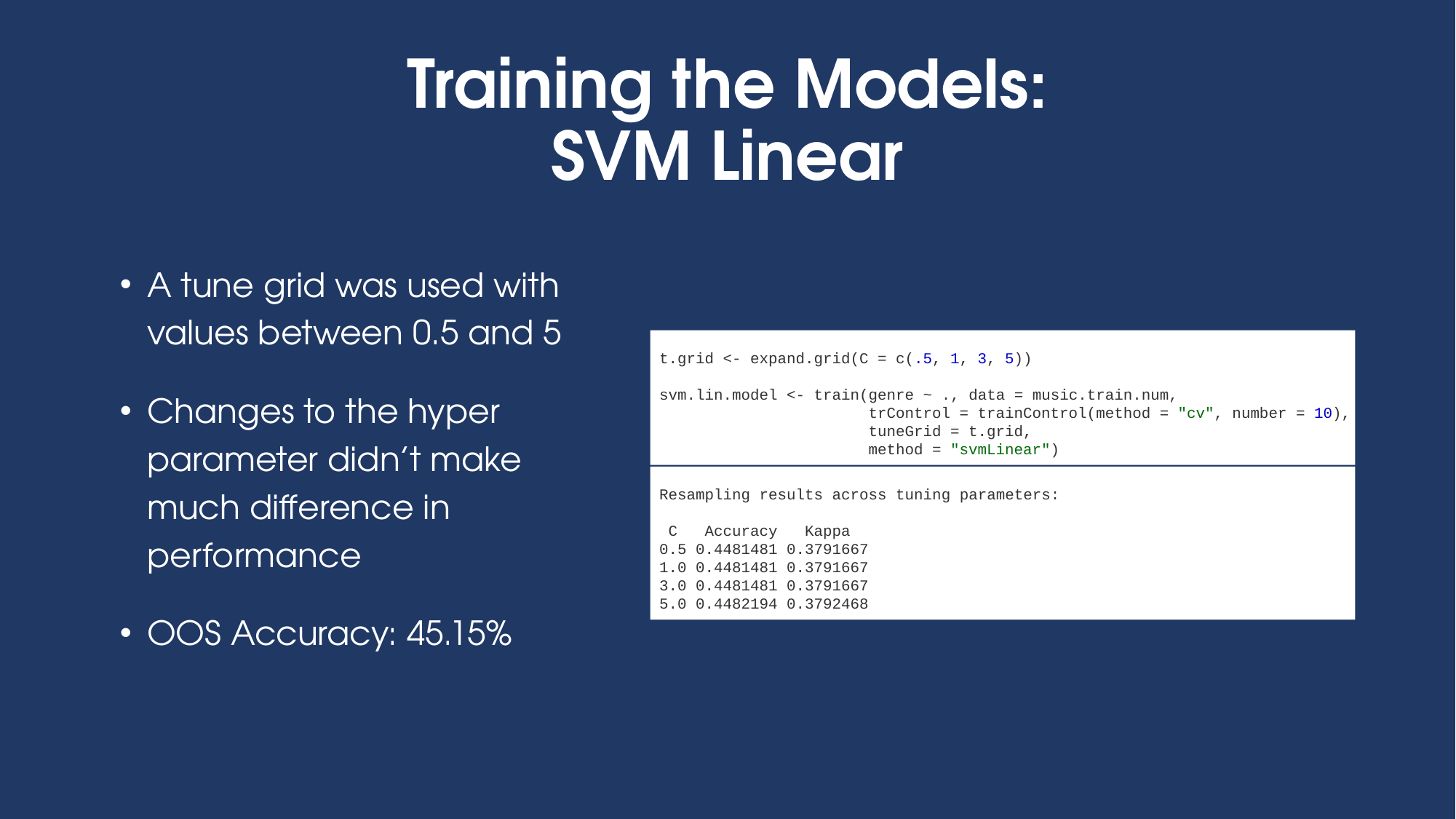

# Training the Models: SVM Linear
A tune grid was used with values between 0.5 and 5
Changes to the hyper parameter didn’t make much difference in performance
OOS Accuracy: 45.15%

 t.grid <- expand.grid(C = c(.5, 1, 3, 5))

 svm.lin.model <- train(genre ~ ., data = music.train.num,
		trControl = trainControl(method = "cv", number = 10),
		tuneGrid = t.grid,
		method = "svmLinear")

 Resampling results across tuning parameters:

  C   Accuracy   Kappa
 0.5 0.4481481 0.3791667
 1.0 0.4481481 0.3791667
 3.0 0.4481481 0.3791667
 5.0 0.4482194 0.3792468